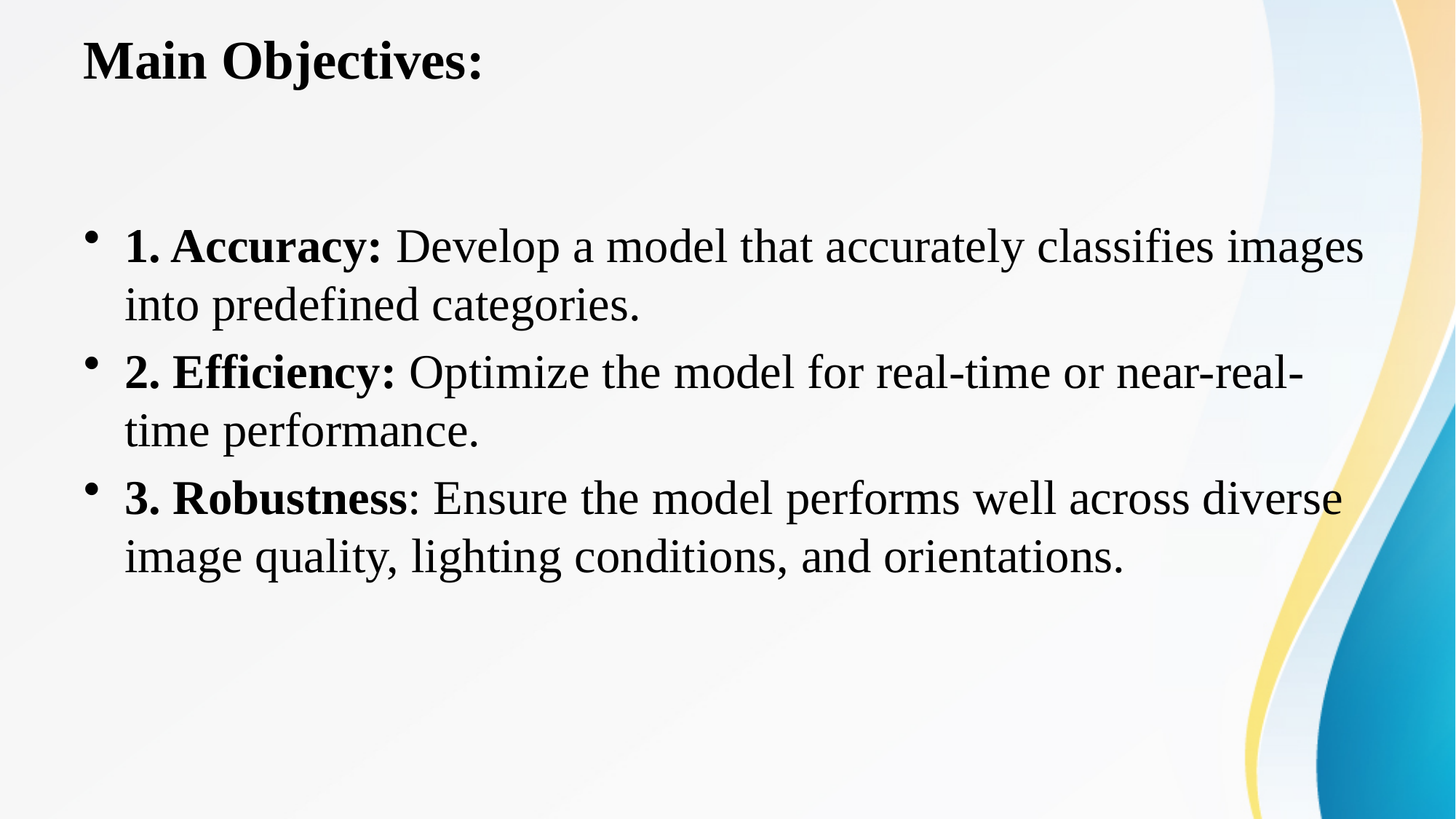

# Main Objectives:

1. Accuracy: Develop a model that accurately classifies images into predefined categories.
2. Efficiency: Optimize the model for real-time or near-real-time performance.
3. Robustness: Ensure the model performs well across diverse image quality, lighting conditions, and orientations.